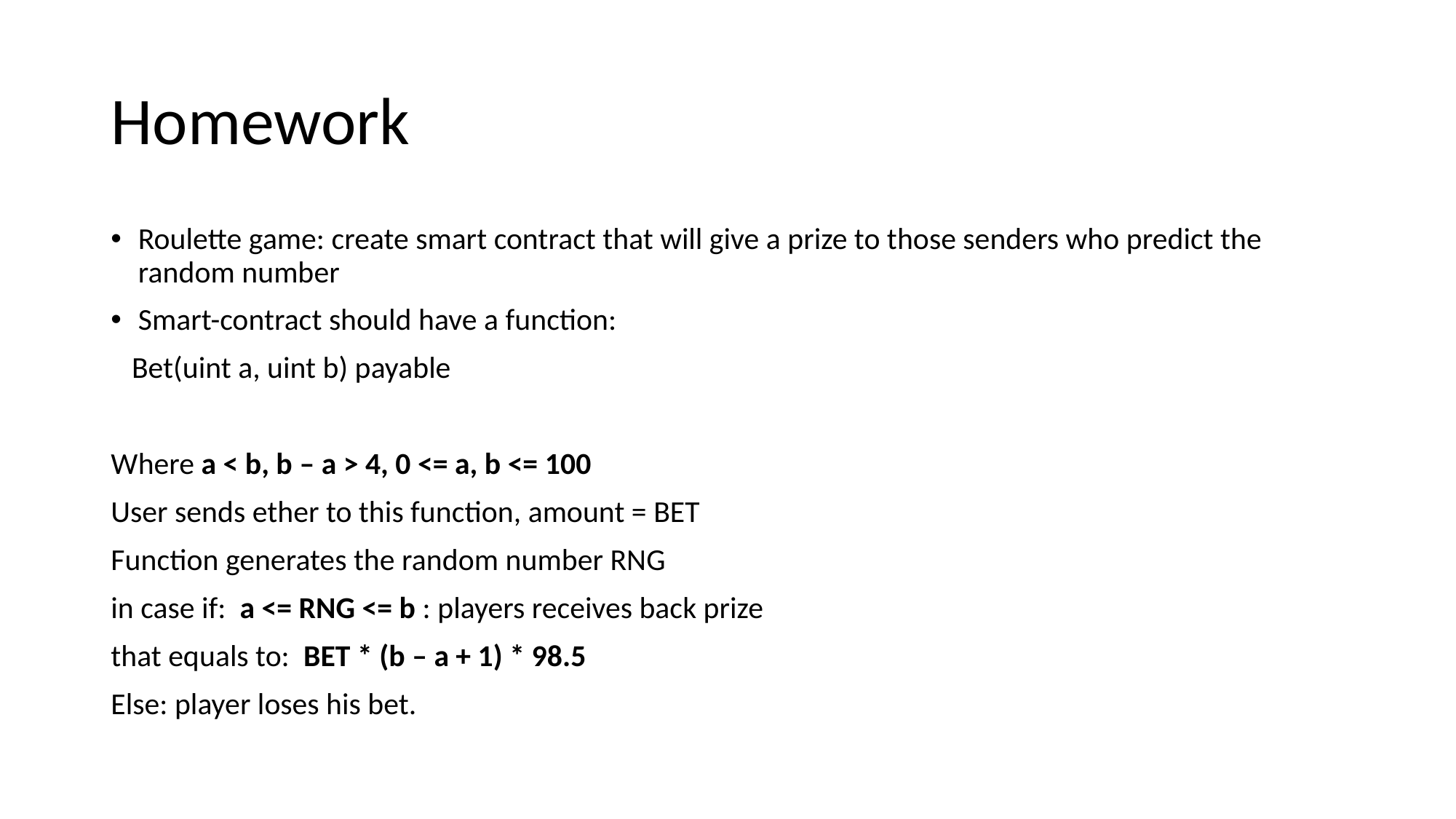

# Homework
Roulette game: create smart contract that will give a prize to those senders who predict the random number
Smart-contract should have a function:
   Bet(uint a, uint b) payable

Where a < b, b – a > 4, 0 <= a, b <= 100
User sends ether to this function, amount = BET
Function generates the random number RNG
in case if:  a <= RNG <= b : players receives back prize
that equals to:  BET * (b – a + 1) * 98.5
Else: player loses his bet.